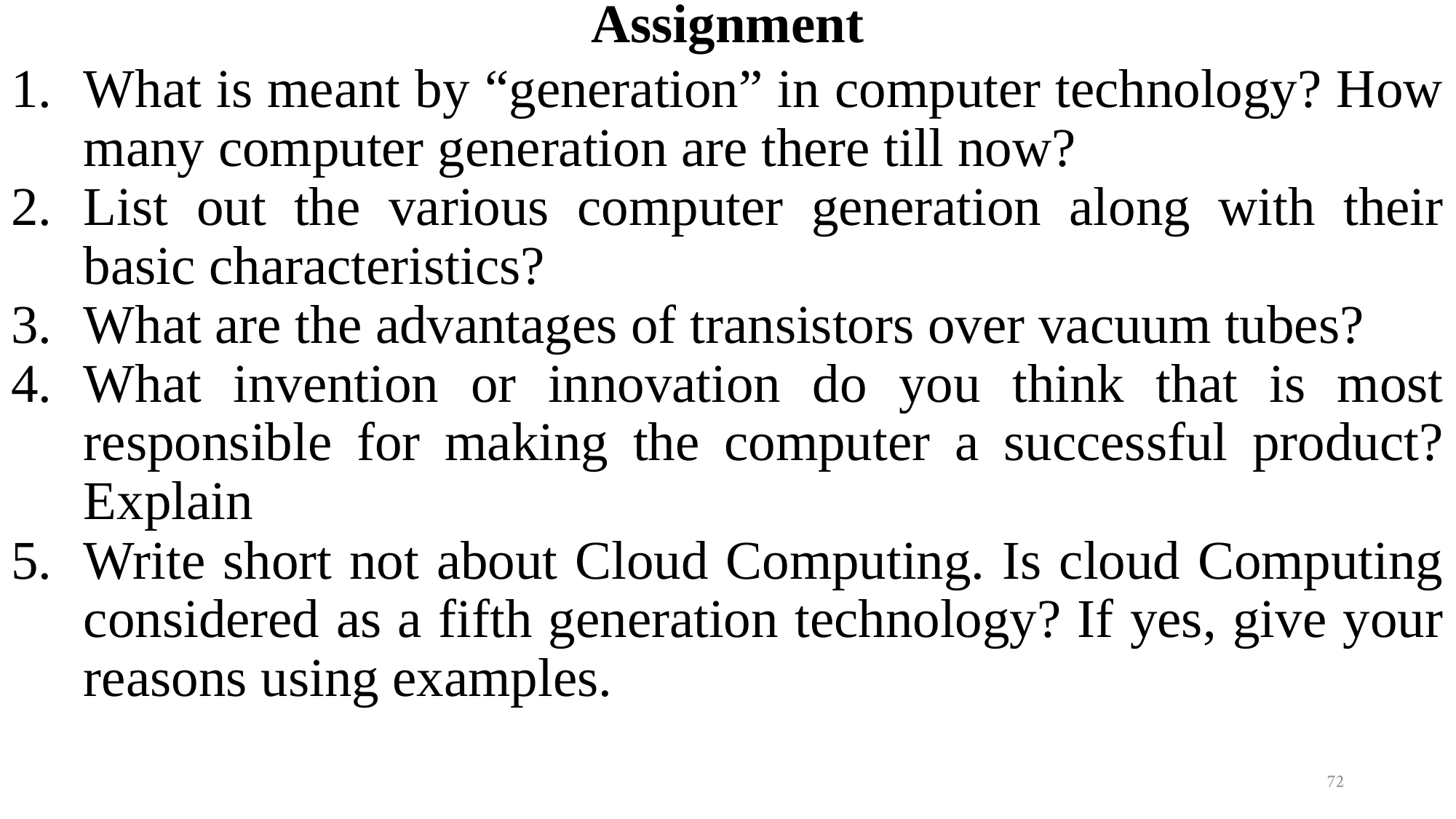

# Assignment
What is meant by “generation” in computer technology? How many computer generation are there till now?
List out the various computer generation along with their basic characteristics?
What are the advantages of transistors over vacuum tubes?
What invention or innovation do you think that is most responsible for making the computer a successful product? Explain
Write short not about Cloud Computing. Is cloud Computing considered as a fifth generation technology? If yes, give your reasons using examples.
72